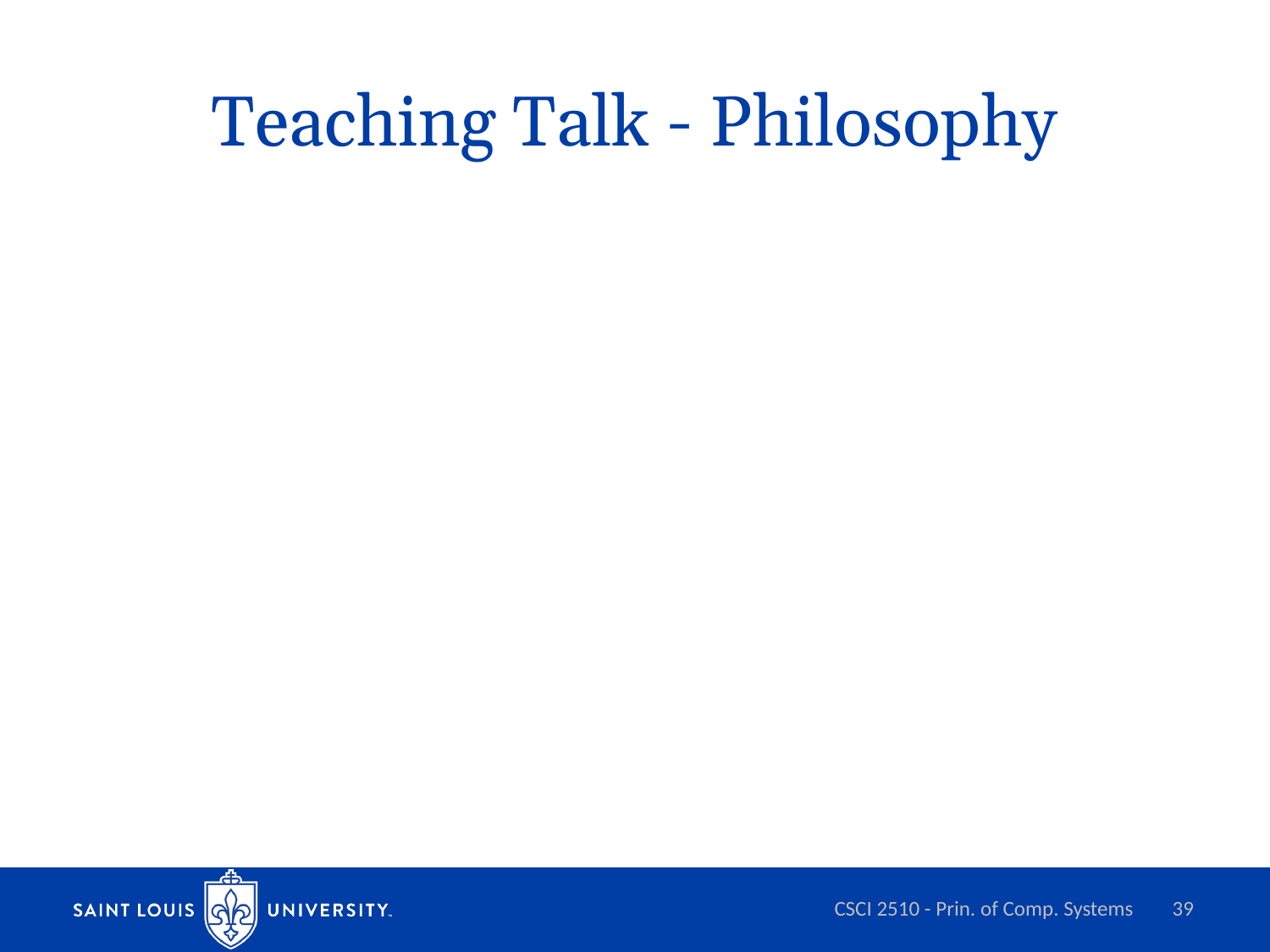

# Teaching Talk - Philosophy

CSCI 2510 - Prin. of Comp. Systems
39